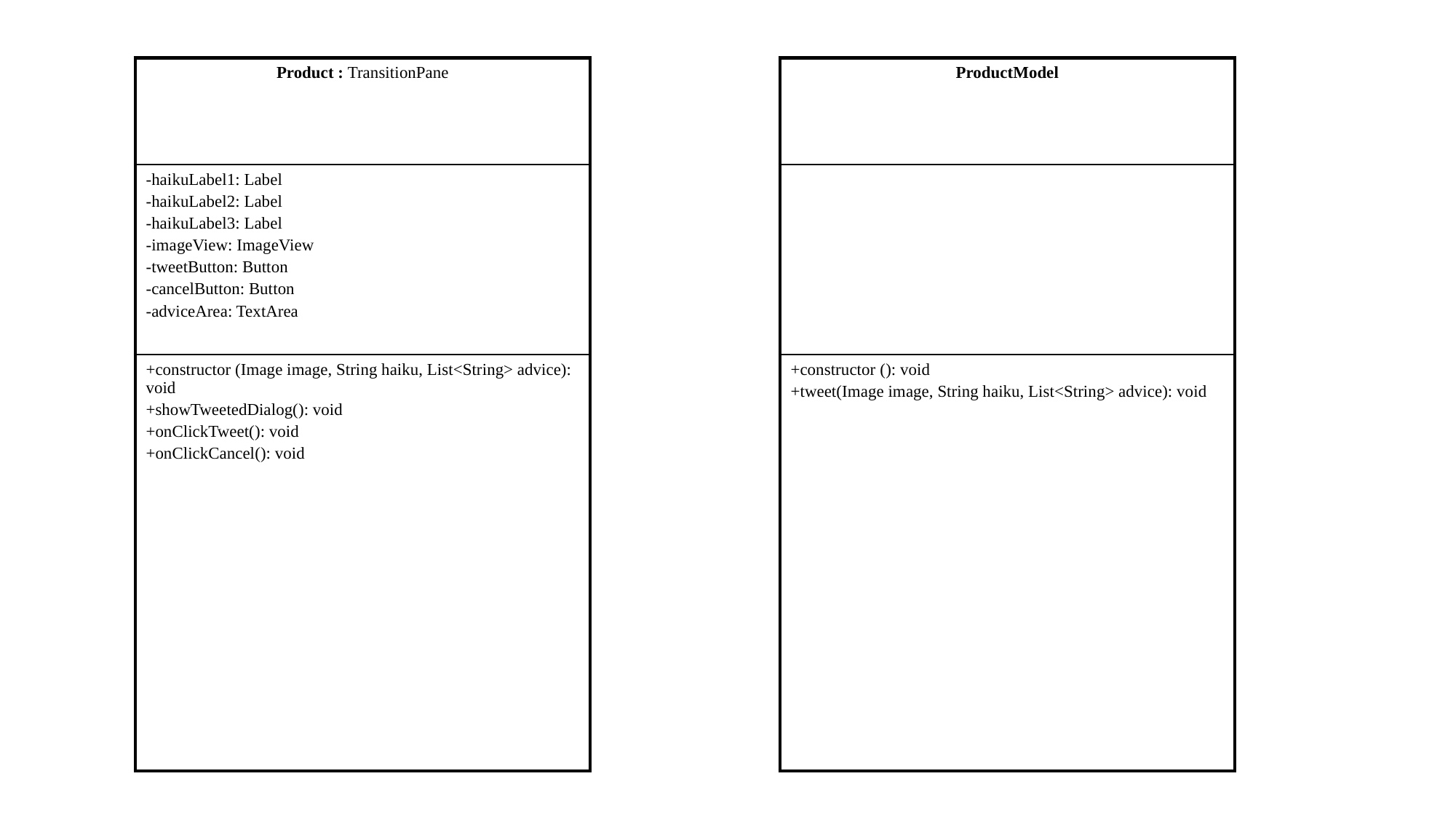

| Product : TransitionPane |
| --- |
| -haikuLabel1: Label -haikuLabel2: Label -haikuLabel3: Label -imageView: ImageView -tweetButton: Button -cancelButton: Button -adviceArea: TextArea |
| +constructor (Image image, String haiku, List<String> advice): void +showTweetedDialog(): void +onClickTweet(): void +onClickCancel(): void |
| ProductModel |
| --- |
|  |
| +constructor (): void +tweet(Image image, String haiku, List<String> advice): void |